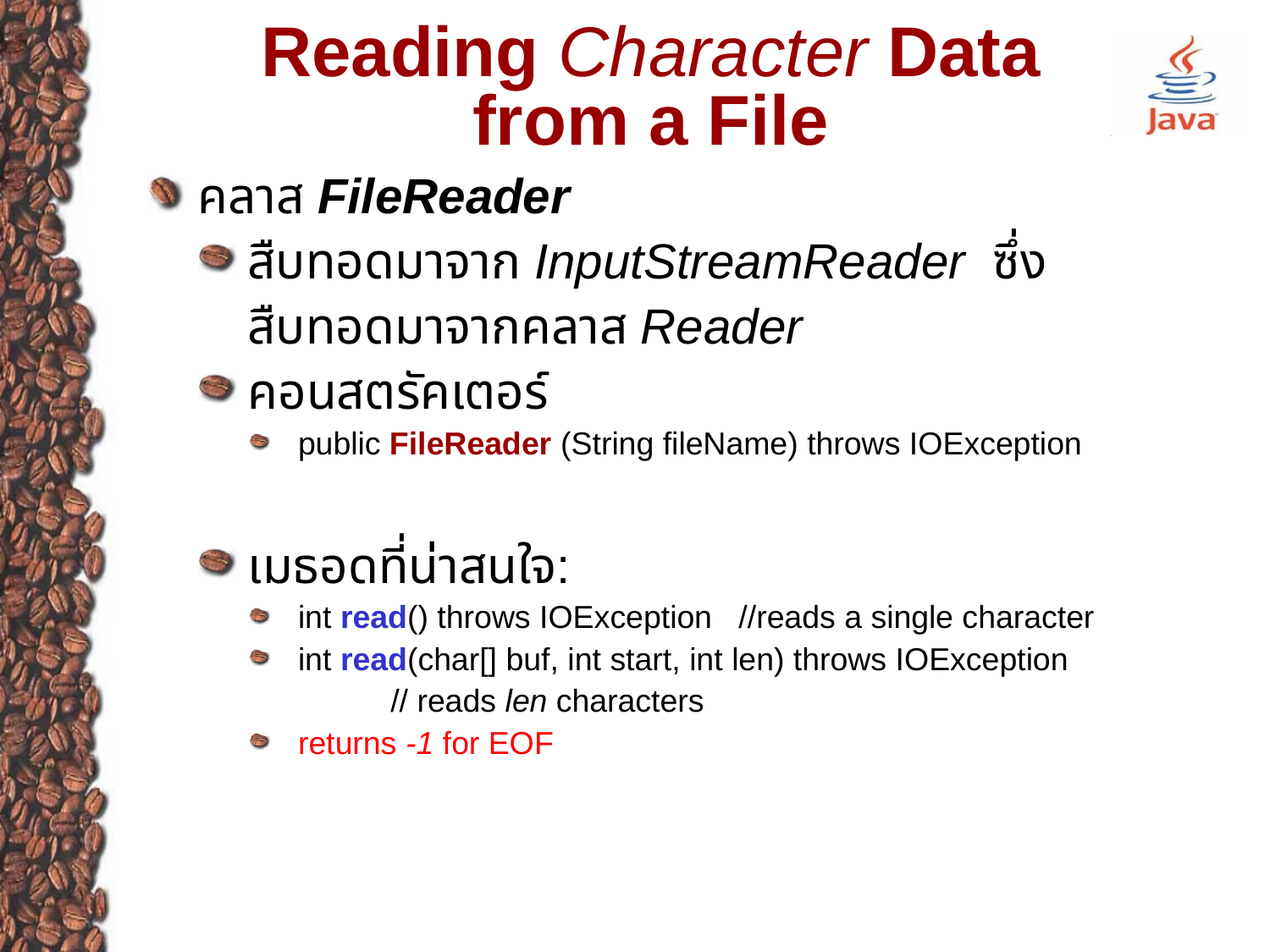

# Reading Character Data from a File
คลาส FileReader
สืบทอดมาจาก InputStreamReader  ซึ่งสืบทอดมาจากคลาส Reader
คอนสตรัคเตอร์
public FileReader (String fileName) throws IOException

เมธอดที่น่าสนใจ:
int read() throws IOException   //reads a single character
int read(char[] buf, int start, int len) throws IOException
                // reads len characters
returns -1 for EOF